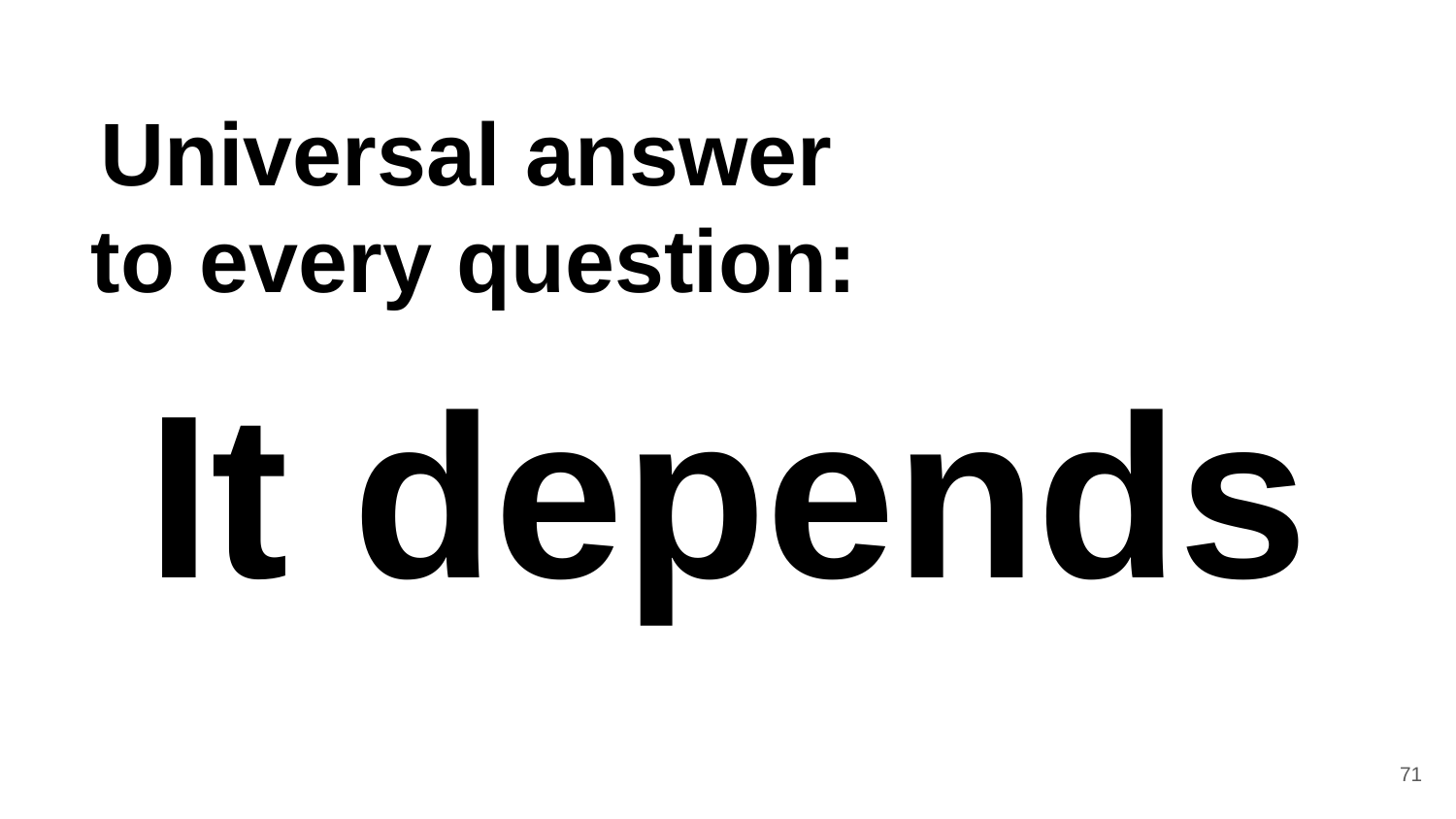

Universal answer
to every question:
It depends
71